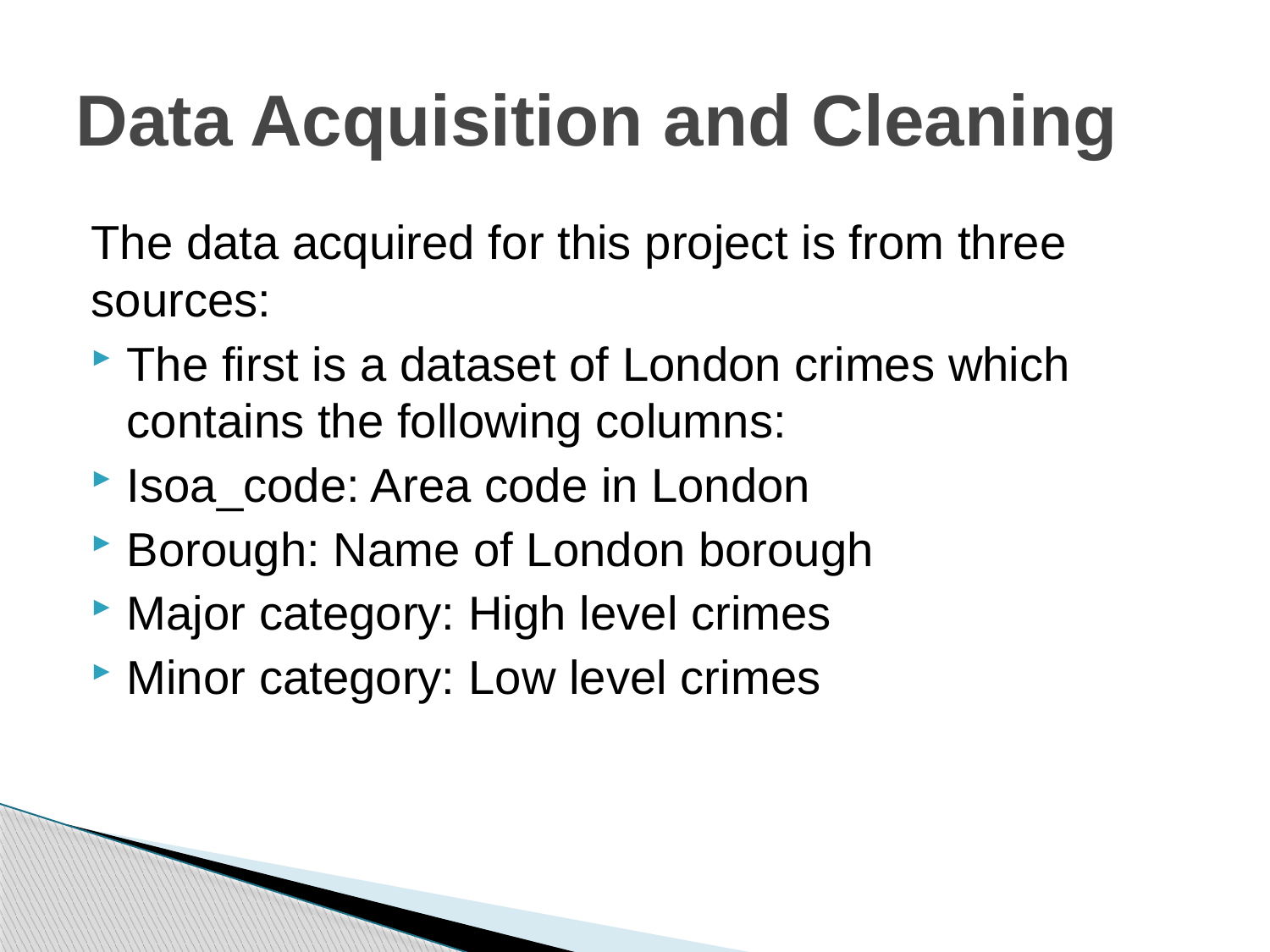

# Data Acquisition and Cleaning
The data acquired for this project is from three sources:
The first is a dataset of London crimes which contains the following columns:
Isoa_code: Area code in London
Borough: Name of London borough
Major category: High level crimes
Minor category: Low level crimes